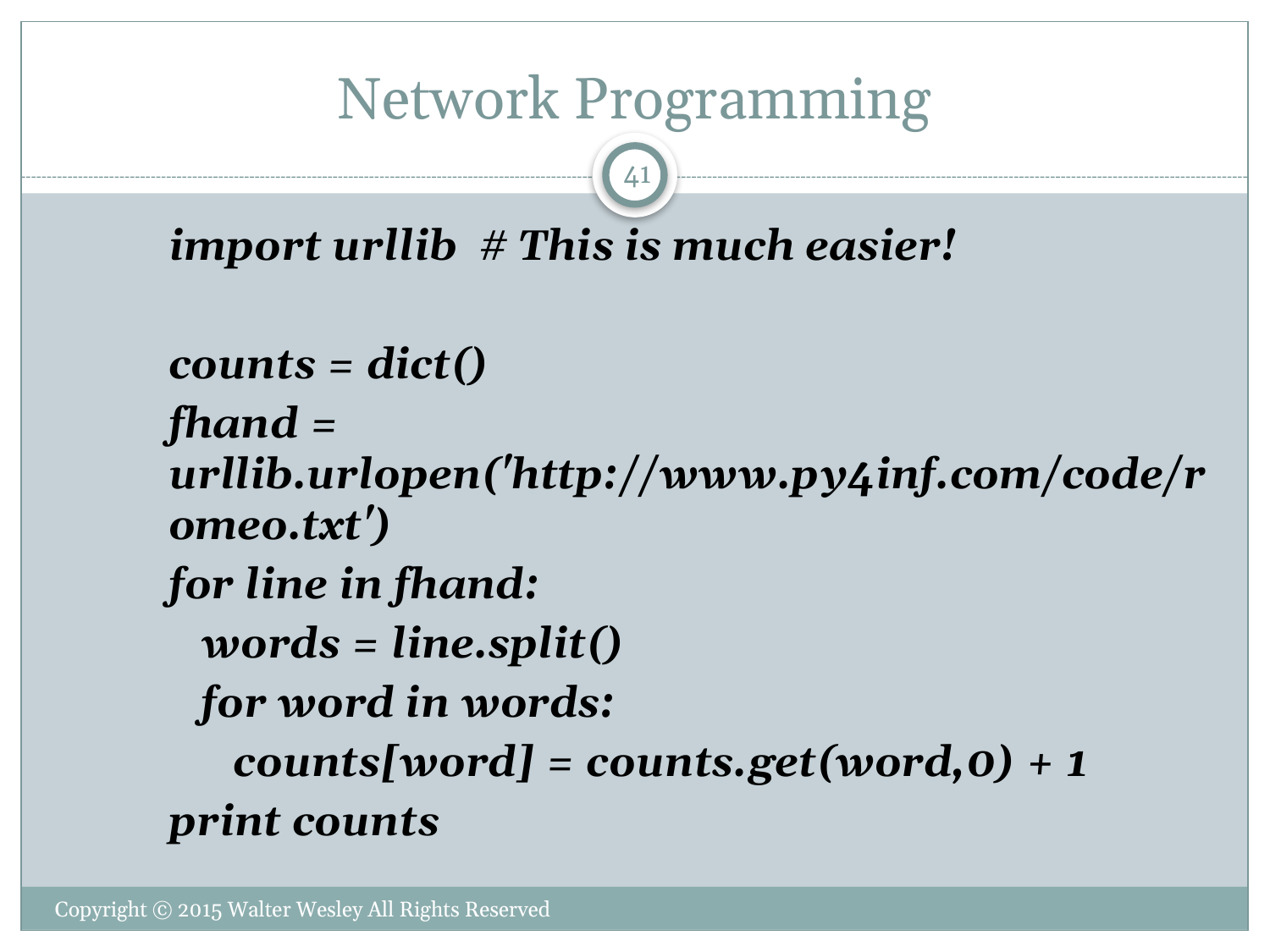

# Network Programming
41
import urllib  # This is much easier!

counts = dict()
fhand = urllib.urlopen('http://www.py4inf.com/code/romeo.txt')
for line in fhand:
   words = line.split()
   for word in words:
      counts[word] = counts.get(word,0) + 1
print counts

Copyright © 2015 Walter Wesley All Rights Reserved